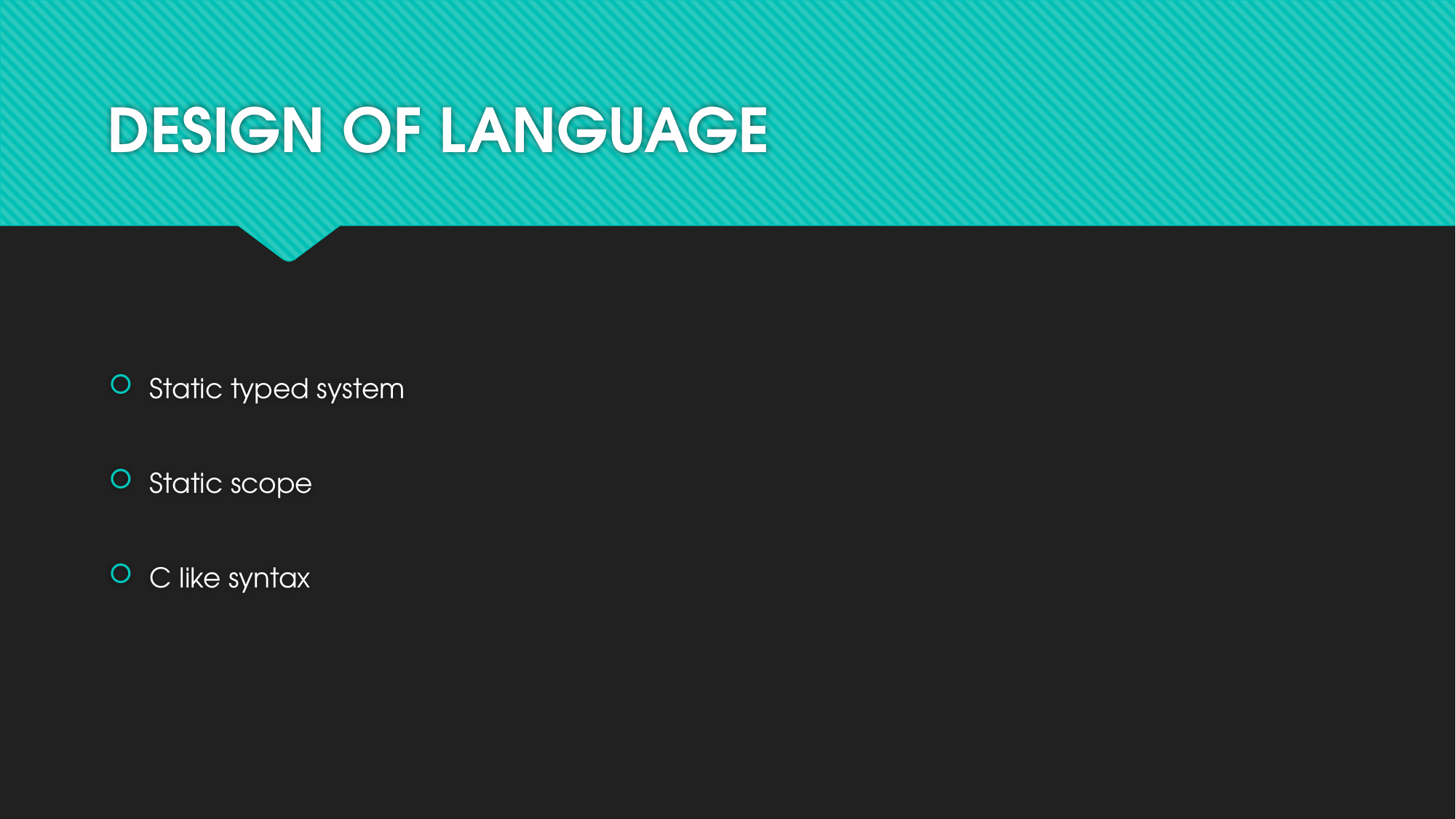

# DESIGN OF LANGUAGE
Static typed system

Static scope

C like syntax